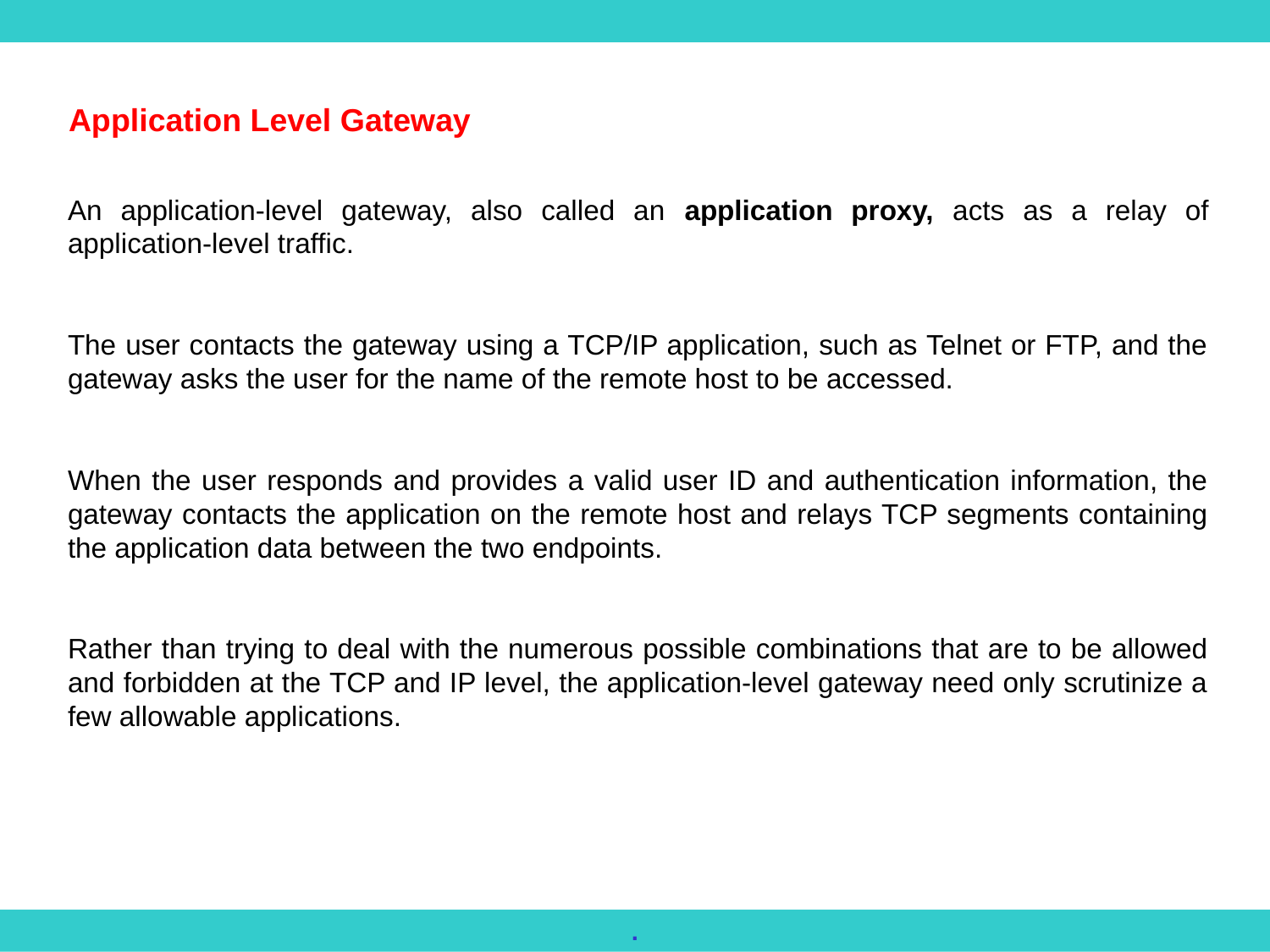

Application Level Gateway
An application-level gateway, also called an application proxy, acts as a relay of application-level traffic.

The user contacts the gateway using a TCP/IP application, such as Telnet or FTP, and the gateway asks the user for the name of the remote host to be accessed.

When the user responds and provides a valid user ID and authentication information, the gateway contacts the application on the remote host and relays TCP segments containing the application data between the two endpoints.

Rather than trying to deal with the numerous possible combinations that are to be allowed and forbidden at the TCP and IP level, the application-level gateway need only scrutinize a few allowable applications.
.